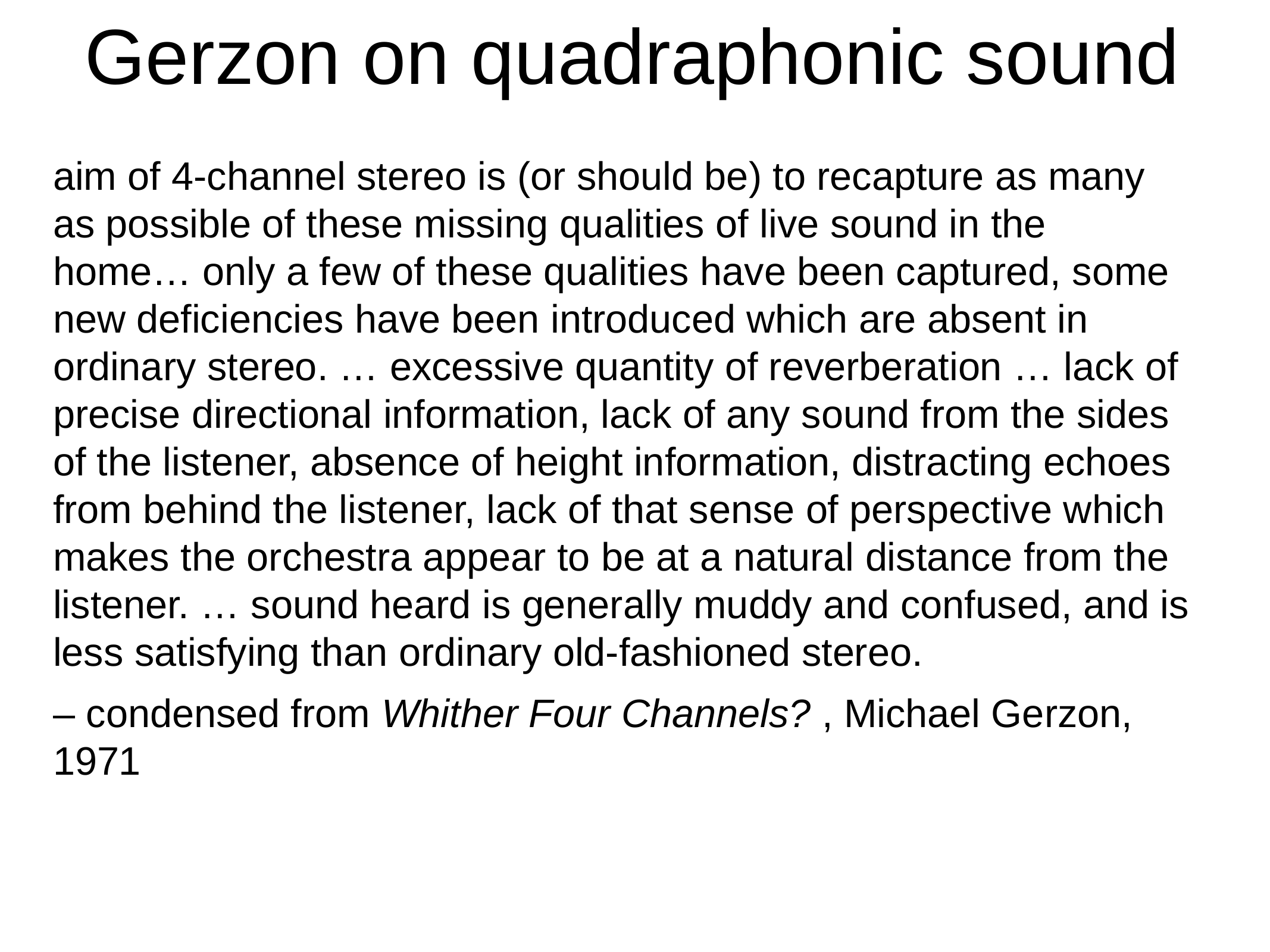

# Gerzon on quadraphonic sound
aim of 4-channel stereo is (or should be) to recapture as many as possible of these missing qualities of live sound in the home… only a few of these qualities have been captured, some new deficiencies have been introduced which are absent in ordinary stereo. … excessive quantity of reverberation … lack of precise directional information, lack of any sound from the sides of the listener, absence of height information, distracting echoes from behind the listener, lack of that sense of perspective which makes the orchestra appear to be at a natural distance from the listener. … sound heard is generally muddy and confused, and is less satisfying than ordinary old-fashioned stereo.
– condensed from Whither Four Channels? , Michael Gerzon, 1971